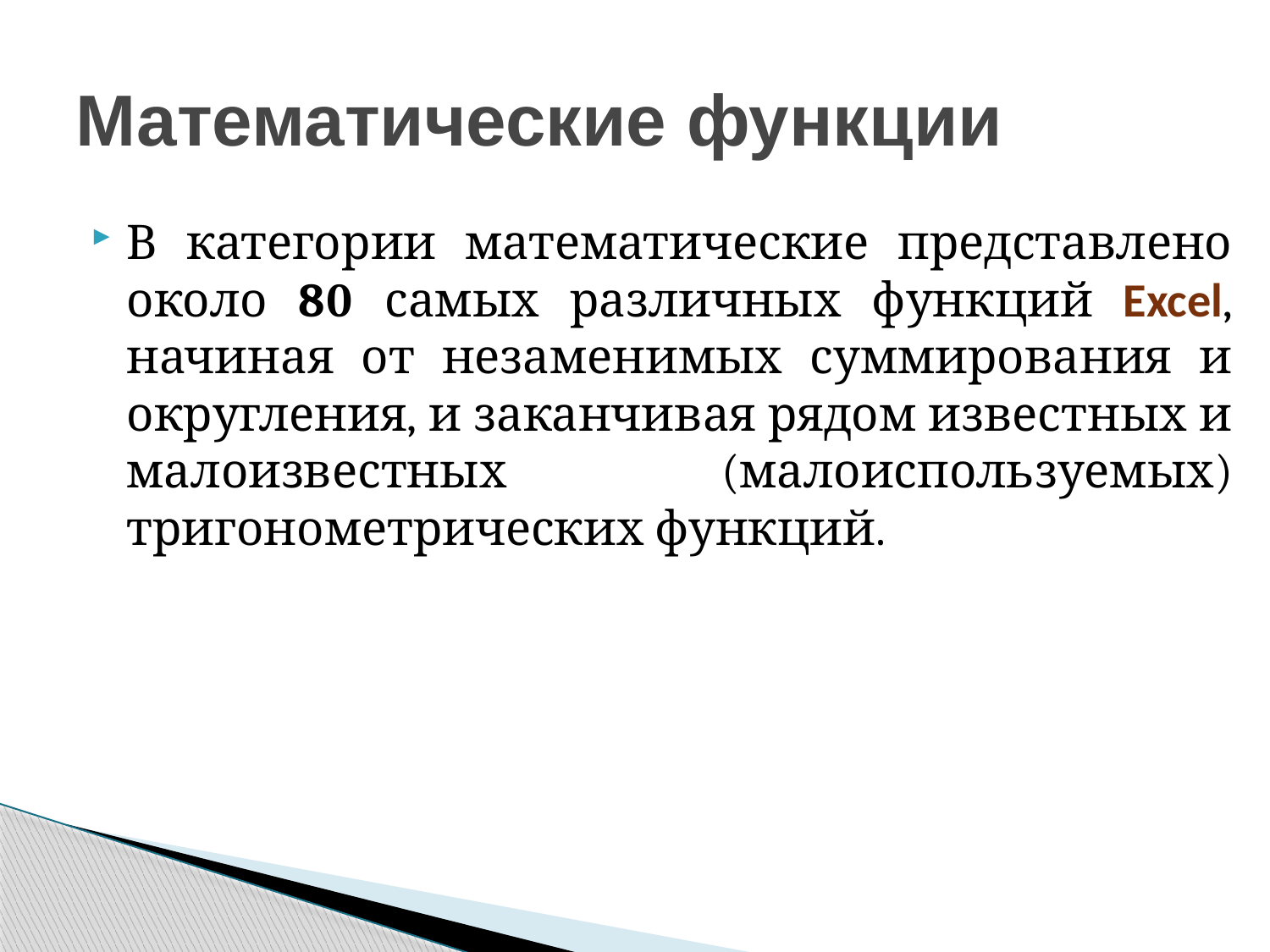

# Математические функции
В категории математические представлено около 80 самых различных функций Excel, начиная от незаменимых суммирования и округления, и заканчивая рядом известных и малоизвестных (малоиспользуемых) тригонометрических функций.